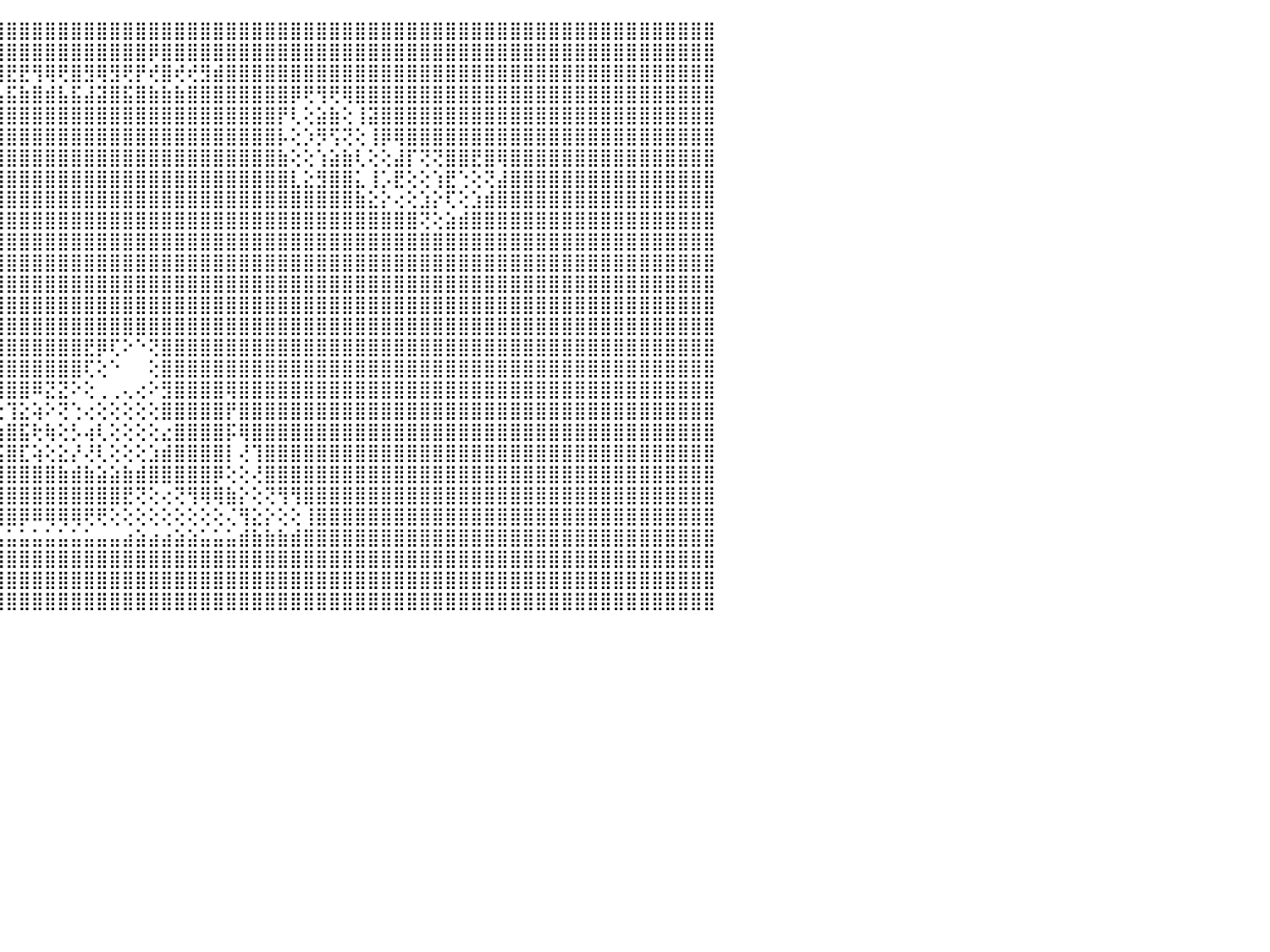

⣿⣿⣿⣿⣿⣿⣿⣿⣿⣿⣿⣿⣿⣿⣿⣿⣿⣿⣿⣿⣿⣿⣿⣿⣿⣿⣿⣿⣿⣿⣿⣿⣿⣿⣿⣿⣿⣿⣿⣿⣿⣿⣿⣿⣿⣿⣿⣿⣿⣿⣿⣿⣿⣿⣿⣿⣿⣿⣿⣿⣿⣿⣿⣿⣿⣿⣿⣿⣿⣿⣿⣿⣿⣿⣿⣿⣿⣿⣿⣿⣿⣿⣿⣿⣿⣿⣿⣿⣿⣿⣿⣿⣿⣿⣿⣿⣿⣿⣿⣿⠀
⣿⣿⣿⣿⣿⣿⣿⣿⣿⣿⣿⣿⣿⣿⣿⣿⣿⣿⣿⣿⣿⣿⣿⣿⣿⣿⣿⣿⣿⣿⣿⣿⣿⣿⣿⣿⣿⣿⣿⢿⣿⣿⢿⣿⣿⣿⣿⣿⣿⣿⣿⣿⣿⣿⣿⣿⡿⣿⣿⣿⣿⣿⣿⣿⣿⣿⣿⣿⣿⣿⣿⣿⣿⣿⣿⣿⣿⣿⣿⣿⣿⣿⣿⣿⣿⣿⣿⣿⣿⣿⣿⣿⣿⣿⣿⣿⣿⣿⣿⣿⠀
⣿⣿⣿⣿⣿⣿⣟⣿⡿⢻⣻⢿⢿⣿⣟⡿⣿⢻⢟⡿⢿⣟⣟⢿⢿⢟⡻⡟⣟⡿⣿⣿⢿⡿⣿⡿⢞⣿⣾⢻⢺⢟⡞⣟⣿⣟⣟⢻⢿⢟⣿⣻⢿⣻⢟⡟⢞⣿⢞⢞⣻⣾⣿⣿⣿⣿⣿⣿⣿⣿⣿⣿⣿⣿⣿⣿⣿⣿⣿⣿⣿⣿⣿⣿⣿⣿⣿⣿⣿⣿⣿⣿⣿⣿⣿⣿⣿⣿⣿⣿⠀
⣿⣿⣿⣿⣿⣿⣼⣿⣷⣾⣯⣮⣵⣷⣽⣵⣿⣽⣿⣯⣧⣿⣿⣿⣿⣾⣽⣷⣿⣵⣿⣽⣿⣯⣿⣷⣵⣿⣧⣿⣼⣾⣯⣾⣧⣯⣷⣿⣾⣧⣯⣼⣽⣿⣯⣿⣷⣷⣷⣿⣿⣿⣿⣿⣿⣿⣿⡿⢟⢻⢟⢿⣿⣿⣿⣿⣿⣿⣿⣿⣿⣿⣿⣿⣿⣿⣿⣿⣿⣿⣿⣿⣿⣿⣿⣿⣿⣿⣿⣿⠀
⣿⣿⣿⣿⣿⣿⣿⣿⣿⣿⣿⣿⣿⣿⣿⣿⣿⣿⣿⣿⣿⣿⣿⣿⣿⣿⣿⣿⣿⣿⣿⣿⣿⣿⣿⣿⣿⣿⣿⣿⣿⣿⣿⣿⣿⣿⣿⣿⣿⣿⣿⣿⣿⣿⣿⣿⣿⣿⣿⣿⣿⣿⣿⣿⣿⣿⡟⢇⢕⣵⣷⢕⢸⣽⣿⣿⣿⣿⣿⣿⣿⣿⣿⣿⣿⣿⣿⣿⣿⣿⣿⣿⣿⣿⣿⣿⣿⣿⣿⣿⠀
⣿⣿⣿⣿⣿⣿⣿⣿⣿⣿⣿⣿⣿⣿⣿⣿⣿⣿⣿⣿⣿⣿⣿⣿⣿⣿⣿⣿⢿⣿⣿⣿⣿⣿⣿⣿⣿⣿⣿⣿⣿⣿⣿⣿⣿⣿⣿⣿⣿⣿⣿⣿⣿⣿⣿⣿⣿⣿⣿⣿⣿⣿⣿⣿⣿⣿⡧⢕⡱⡻⢫⢝⢕⢸⡿⢿⣿⣿⣿⣿⣿⣿⣿⣿⣿⣿⣿⣿⣿⣿⣿⣿⣿⣿⣿⣿⣿⣿⣿⣿⠀
⣿⣿⣿⣿⣿⣿⣿⣿⣿⣿⣿⣿⣿⣿⣿⣿⣿⣿⣿⣿⣿⣿⣿⣿⣿⣿⣿⢽⢕⢹⣿⣿⣿⣿⣿⣿⣿⣿⣿⣿⣿⣿⣿⣿⣿⣿⣿⣿⣿⣿⣿⣿⣿⣿⣿⣿⣿⣿⣿⣿⣿⣿⣿⣿⣿⣿⣷⢕⢕⢱⣵⣷⢇⢕⢕⣼⡏⢝⢝⣿⣿⣟⣿⢿⣿⣿⣿⣿⣿⣿⣿⣿⣿⣿⣿⣿⣿⣿⣿⣿⠀
⣿⣿⣿⣿⣿⣿⣿⣿⣿⣿⣿⣿⣿⣿⣿⣿⣿⣿⣿⣿⣿⣿⣿⢟⢟⣿⡇⢔⢕⢸⣿⣿⣿⣿⣿⣿⣿⣿⣿⣿⣿⣿⣿⣿⣿⣿⣿⣿⣿⣿⣿⣿⣿⣿⣿⣿⣿⣿⣿⣿⣿⣿⣿⣿⣿⣿⣿⣇⣕⣻⣿⣿⣅⢸⡡⣟⢕⢕⢱⣟⢑⢕⢝⣼⣿⣿⣿⣿⣿⣿⣿⣿⣿⣿⣿⣿⣿⣿⣿⣿⠀
⣿⣿⣿⣿⣿⣿⣿⣿⣿⣿⣿⣿⣿⡿⢏⢝⢝⢞⢟⢝⢝⢹⣿⡕⢕⢕⢓⢕⢕⢸⣿⣿⣿⣿⣿⣿⣿⣿⣿⣿⣿⣿⣿⣿⣿⣿⣿⣿⣿⣿⣿⣿⣿⣿⣿⣿⣿⣿⣿⣿⣿⣿⣿⣿⣿⣿⣿⣿⣿⣿⣿⣿⣷⣕⡕⢔⢕⣱⡕⢏⢕⣱⣾⣿⣿⣿⣿⣿⣿⣿⣿⣿⣿⣿⣿⣿⣿⣿⣿⣿⠀
⣿⣿⣿⣿⣿⣿⣿⣿⣿⣿⣿⣿⣿⢕⢕⣵⡇⢕⢕⣕⢕⢕⢝⢏⢕⢕⢜⢕⢕⢸⣿⣿⣿⣿⣿⣿⣿⣿⣿⣿⣿⣿⣿⣿⣿⣿⣿⣿⣿⣿⣿⣿⣿⣿⣿⣿⣿⣿⣿⣿⣿⣿⣿⣿⣿⣿⣿⣿⣿⣿⣿⣿⣿⣿⣿⣿⣿⢝⢕⣵⣾⣿⣿⣿⣿⣿⣿⣿⣿⣿⣿⣿⣿⣿⣿⣿⣿⣿⣿⣿⠀
⣿⣿⣿⣿⣿⣿⣿⣿⣿⣿⣿⣿⣿⢕⢕⢪⢕⢕⢕⣿⣧⡕⢕⢕⢕⣱⣾⣧⣱⣼⣿⣿⣿⣿⣿⣿⣿⣿⣿⣿⣿⣿⣿⣿⣿⣿⣿⣿⣿⣿⣿⣿⣿⣿⣿⣿⣿⣿⣿⣿⣿⣿⣿⣿⣿⣿⣿⣿⣿⣿⣿⣿⣿⣿⣿⣿⣿⣿⣿⣿⣿⣿⣿⣿⣿⣿⣿⣿⣿⣿⣿⣿⣿⣿⣿⣿⣿⣿⣿⣿⠀
⣿⣿⣿⣿⣿⣿⣿⣿⣿⣿⣿⣿⣿⣿⣧⣕⡕⢕⢕⢜⢹⣿⣿⣿⣿⣿⣿⣿⣿⣿⣿⣿⣿⣿⣿⣿⣿⣿⣿⣿⣿⣿⣿⣿⣿⣿⣿⣿⣿⣿⣿⣿⣿⣿⣿⣿⣿⣿⣿⣿⣿⣿⣿⣿⣿⣿⣿⣿⣿⣿⣿⣿⣿⣿⣿⣿⣿⣿⣿⣿⣿⣿⣿⣿⣿⣿⣿⣿⣿⣿⣿⣿⣿⣿⣿⣿⣿⣿⣿⣿⠀
⣿⣿⣿⣿⣿⣿⣿⣿⣿⣿⣿⣿⣿⣿⣿⣿⣿⣿⣷⣷⣿⣿⣿⣿⣿⣿⣿⣿⣿⣿⣿⣿⣿⣿⣿⣿⣿⣿⣿⣿⣿⣿⣿⣿⣿⣿⣿⣿⣿⣿⣿⣿⣿⣿⣿⣿⣿⣿⣿⣿⣿⣿⣿⣿⣿⣿⣿⣿⣿⣿⣿⣿⣿⣿⣿⣿⣿⣿⣿⣿⣿⣿⣿⣿⣿⣿⣿⣿⣿⣿⣿⣿⣿⣿⣿⣿⣿⣿⣿⣿⠀
⣿⣿⣿⣿⣿⣿⣿⣿⣿⣿⣿⣿⣿⣿⣿⣿⣿⣿⣿⣿⣿⣿⣿⣿⣿⣿⣿⣿⣿⣿⣿⣿⣿⣿⣿⣿⣿⣿⣿⣿⣿⣿⣿⣿⣿⣿⣿⣿⣿⣿⣿⣿⣿⣿⣿⣿⣿⣿⣿⣿⣿⣿⣿⣿⣿⣿⣿⣿⣿⣿⣿⣿⣿⣿⣿⣿⣿⣿⣿⣿⣿⣿⣿⣿⣿⣿⣿⣿⣿⣿⣿⣿⣿⣿⣿⣿⣿⣿⣿⣿⠀
⣿⣿⣿⣿⣿⣿⣿⣿⣿⣿⣿⣿⣿⣿⣿⣿⣿⣿⣿⣿⣿⣿⣿⣿⣿⣿⣿⣿⣿⣿⣿⣿⣿⣿⣿⣿⣿⣿⣿⣿⣿⣿⣿⣿⣿⣿⣿⣿⣿⣿⣿⣿⣿⣿⣿⣿⣿⣿⣿⣿⣿⣿⣿⣿⣿⣿⣿⣿⣿⣿⣿⣿⣿⣿⣿⣿⣿⣿⣿⣿⣿⣿⣿⣿⣿⣿⣿⣿⣿⣿⣿⣿⣿⣿⣿⣿⣿⣿⣿⣿⠀
⣿⣿⣿⣿⣿⣿⣿⣿⣿⣿⣿⣿⣿⣿⣿⣿⣿⣿⣿⣿⣿⣿⣿⣿⣿⣿⣿⣿⣿⣿⣿⣿⣿⣿⣿⣿⣿⣿⣿⣿⣿⣿⣿⣿⣿⣿⣿⣿⣿⣿⣿⣟⡿⢏⠕⠑⢝⣿⣿⣿⣿⣿⣿⣿⣿⣿⣿⣿⣿⣿⣿⣿⣿⣿⣿⣿⣿⣿⣿⣿⣿⣿⣿⣿⣿⣿⣿⣿⣿⣿⣿⣿⣿⣿⣿⣿⣿⣿⣿⣿⠀
⣿⣿⣿⣿⣿⣿⣿⣿⣿⣿⣿⣿⣿⣿⣿⣿⣿⣿⣿⣿⣿⣿⣿⣿⣿⣿⣿⣿⣿⣿⣿⡟⢕⢕⢜⢝⣿⣿⣿⣿⣿⣿⣿⣿⣿⣿⣿⣿⣿⣿⣿⢏⢕⠑⠀⠀⢕⣿⣿⣿⣿⣿⣿⣿⣿⣿⣿⣿⣿⣿⣿⣿⣿⣿⣿⣿⣿⣿⣿⣿⣿⣿⣿⣿⣿⣿⣿⣿⣿⣿⣿⣿⣿⣿⣿⣿⣿⣿⣿⣿⠀
⣿⣿⣿⣿⣿⣿⣿⣿⣿⣿⣿⣿⣿⣿⣿⣿⣿⣿⣿⣿⣿⣿⣿⣿⣿⣿⣿⣿⣿⣿⣿⣷⣕⢕⢕⣴⣿⢿⣿⣿⣿⣿⡿⢿⢿⣿⣿⠿⣝⣝⠕⢕⢀⢀⢄⢔⠕⣻⣿⣿⣿⣿⢿⣿⣿⣿⣿⣿⣿⣿⣿⣿⣿⣿⣿⣿⣿⣿⣿⣿⣿⣿⣿⣿⣿⣿⣿⣿⣿⣿⣿⣿⣿⣿⣿⣿⣿⣿⣿⣿⠀
⣿⣿⣿⣿⣿⣿⣿⣿⣿⣿⣿⣿⣿⣿⣿⣿⣿⣿⣿⣿⣿⣿⣿⣿⣿⣿⣿⣿⣿⣿⣿⣿⣿⣿⣿⡿⠑⠀⢸⣿⡟⠁⠐⠁⢑⢹⣕⢵⠕⢝⢑⢔⢕⢕⢕⢕⢕⣿⣿⣿⣿⣿⡟⣿⣿⣿⣿⣿⣿⣿⣿⣿⣿⣿⣿⣿⣿⣿⣿⣿⣿⣿⣿⣿⣿⣿⣿⣿⣿⣿⣿⣿⣿⣿⣿⣿⣿⣿⣿⣿⠀
⣿⣿⣿⣿⣿⣿⣿⣿⣿⣿⣿⣿⣿⣿⣿⣿⣿⣿⣿⣿⣿⣿⣿⣿⣿⣿⣿⣿⣿⣿⣿⣿⣿⣿⣿⡕⢀⣤⣿⣿⣧⣄⢀⢄⣵⣿⣯⢗⢷⢕⡣⢴⢇⢕⢕⢕⢕⣔⣿⣿⣿⣿⡯⢿⣿⣿⣿⣿⣿⣿⣿⣿⣿⣿⣿⣿⣿⣿⣿⣿⣿⣿⣿⣿⣿⣿⣿⣿⣿⣿⣿⣿⣿⣿⣿⣿⣿⣿⣿⣿⠀
⣿⣿⣿⣿⣿⣿⣿⣿⣿⣿⣿⣿⣿⣿⣿⣿⣿⣿⣿⣿⣿⣿⣿⣿⣿⣿⣿⣿⣿⣿⣿⣿⣿⣿⣿⣿⣿⣿⣿⣿⣿⣿⣿⣿⣯⣿⣏⢵⢕⣕⡜⢜⢇⢕⢕⢕⣱⣾⣿⣿⣿⣿⡇⢜⢹⣿⣿⣿⣿⣿⣿⣿⣿⣿⣿⣿⣿⣿⣿⣿⣿⣿⣿⣿⣿⣿⣿⣿⣿⣿⣿⣿⣿⣿⣿⣿⣿⣿⣿⣿⠀
⣿⣿⣿⣿⣿⣿⣿⣿⣿⣿⣿⣿⣿⣿⣿⣿⣿⣿⣿⣿⣿⣿⣿⣿⣿⣿⣿⣿⣿⣿⣿⣿⣿⣿⣿⣿⣿⣿⣿⣿⣿⣿⣿⣿⣿⣿⣿⣿⣿⣷⣾⣷⣵⣵⣷⣾⣿⣿⣿⣿⣿⡿⢕⢕⢜⣿⣿⣿⣿⣿⣿⣿⣿⣿⣿⣿⣿⣿⣿⣿⣿⣿⣿⣿⣿⣿⣿⣿⣿⣿⣿⣿⣿⣿⣿⣿⣿⣿⣿⣿⠀
⣿⣿⣿⣿⣿⣿⣿⣿⣿⣿⣿⣿⣿⣿⣿⣿⣿⣿⣿⣿⣿⣿⣿⣿⣿⣿⣿⣿⣿⣿⣿⣿⣿⣿⣿⣿⣿⣿⡻⢿⢿⣿⣿⣿⣿⣿⣿⣿⣿⣿⣿⣿⣿⣿⣟⢝⢕⢔⢝⢻⢿⢿⣷⡕⢕⢝⢻⢻⣿⣿⣿⣿⣿⣿⣿⣿⣿⣿⣿⣿⣿⣿⣿⣿⣿⣿⣿⣿⣿⣿⣿⣿⣿⣿⣿⣿⣿⣿⣿⣿⠀
⣿⣿⣿⣿⣿⣿⣿⣿⣿⣿⣿⣿⣿⣿⣿⣿⣿⣿⣿⣿⣿⣿⣿⣿⣿⣿⣿⣿⣿⣿⣿⣿⣿⣿⣿⣿⣿⡿⢿⢇⢜⢿⣿⣿⣿⣿⡿⠿⢿⢿⢿⢟⢟⢕⢕⢕⢕⢕⢕⢕⢕⢕⢌⢻⣕⡕⢕⢕⢸⣿⣿⣿⣿⣿⣿⣿⣿⣿⣿⣿⣿⣿⣿⣿⣿⣿⣿⣿⣿⣿⣿⣿⣿⣿⣿⣿⣿⣿⣿⣿⠀
⣿⣿⣿⣿⣿⣿⣿⣿⣿⣿⣿⣿⣿⣿⣿⣿⣿⣿⣿⣿⣿⣿⣿⣿⣿⣿⣿⣿⣿⣿⣿⣿⣿⣿⣷⣿⣵⣵⣵⣵⣵⣥⣥⣥⣥⣥⣥⣥⣥⣥⣥⣥⣤⣤⣴⣵⣴⣴⣵⣵⣥⣥⣥⣾⣷⣷⣷⣾⣿⣿⣿⣿⣿⣿⣿⣿⣿⣿⣿⣿⣿⣿⣿⣿⣿⣿⣿⣿⣿⣿⣿⣿⣿⣿⣿⣿⣿⣿⣿⣿⠀
⣿⣿⣿⣿⣿⣿⣿⣿⣿⣿⣿⣿⣿⣿⣿⣿⣿⣿⣿⣿⣿⣿⣿⣿⣿⣿⣿⣿⣿⣿⣿⣿⣿⣿⣿⣿⣿⣿⣿⣿⣿⣿⣿⣿⣿⣿⣿⣿⣿⣿⣿⣿⣿⣿⣿⣿⣿⣿⣿⣿⣿⣿⣿⣿⣿⣿⣿⣿⣿⣿⣿⣿⣿⣿⣿⣿⣿⣿⣿⣿⣿⣿⣿⣿⣿⣿⣿⣿⣿⣿⣿⣿⣿⣿⣿⣿⣿⣿⣿⣿⠀
⣿⣿⣿⣿⣿⣿⣿⣿⣿⣿⣿⣿⣿⣿⣿⣿⣿⣿⣿⣿⣿⣿⣿⣿⣿⣿⣿⣿⣿⣿⣿⣿⣿⣿⣿⣿⣿⣿⣿⣿⣿⣿⣿⣿⣿⣿⣿⣿⣿⣿⣿⣿⣿⣿⣿⣿⣿⣿⣿⣿⣿⣿⣿⣿⣿⣿⣿⣿⣿⣿⣿⣿⣿⣿⣿⣿⣿⣿⣿⣿⣿⣿⣿⣿⣿⣿⣿⣿⣿⣿⣿⣿⣿⣿⣿⣿⣿⣿⣿⣿⠀
⣿⣿⣿⣿⣿⣿⣿⣿⣿⣿⣿⣿⣿⣿⣿⣿⣿⣿⣿⣿⣿⣿⣿⣿⣿⣿⣿⣿⣿⣿⣿⣿⣿⣿⣿⣿⣿⣿⣿⣿⣿⣿⣿⣿⣿⣿⣿⣿⣿⣿⣿⣿⣿⣿⣿⣿⣿⣿⣿⣿⣿⣿⣿⣿⣿⣿⣿⣿⣿⣿⣿⣿⣿⣿⣿⣿⣿⣿⣿⣿⣿⣿⣿⣿⣿⣿⣿⣿⣿⣿⣿⣿⣿⣿⣿⣿⣿⣿⣿⣿⠀
⠀⠀⠀⠀⠀⠀⠀⠀⠀⠀⠀⠀⠀⠀⠀⠀⠀⠀⠀⠀⠀⠀⠀⠀⠀⠀⠀⠀⠀⠀⠀⠀⠀⠀⠀⠀⠀⠀⠀⠀⠀⠀⠀⠀⠀⠀⠀⠀⠀⠀⠀⠀⠀⠀⠀⠀⠀⠀⠀⠀⠀⠀⠀⠀⠀⠀⠀⠀⠀⠀⠀⠀⠀⠀⠀⠀⠀⠀⠀⠀⠀⠀⠀⠀⠀⠀⠀⠀⠀⠀⠀⠀⠀⠀⠀⠀⠀⠀⠀⠀⠀